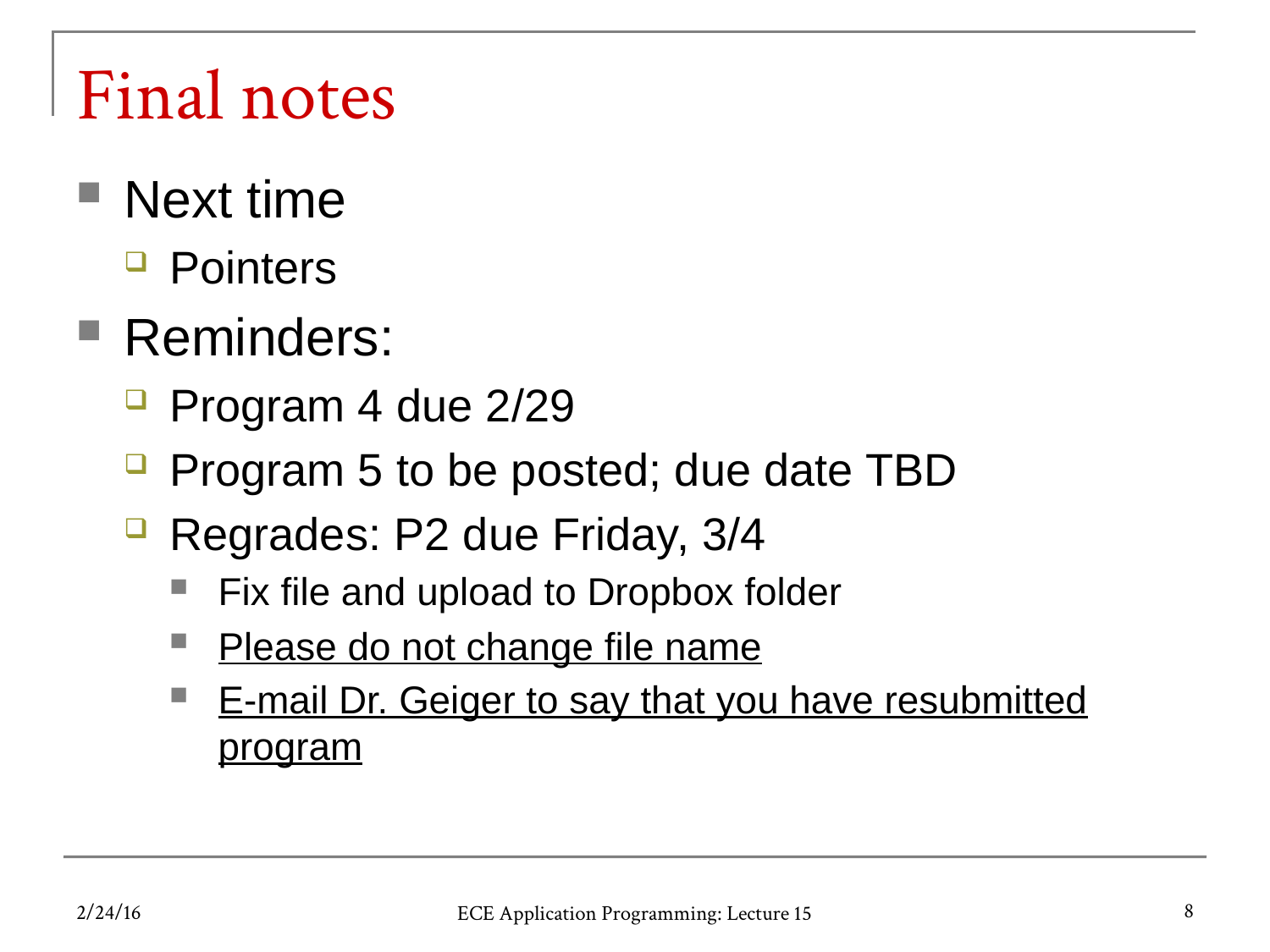

# Final notes
Next time
Pointers
Reminders:
Program 4 due 2/29
Program 5 to be posted; due date TBD
Regrades: P2 due Friday, 3/4
Fix file and upload to Dropbox folder
Please do not change file name
E-mail Dr. Geiger to say that you have resubmitted program
2/24/16
8
ECE Application Programming: Lecture 15